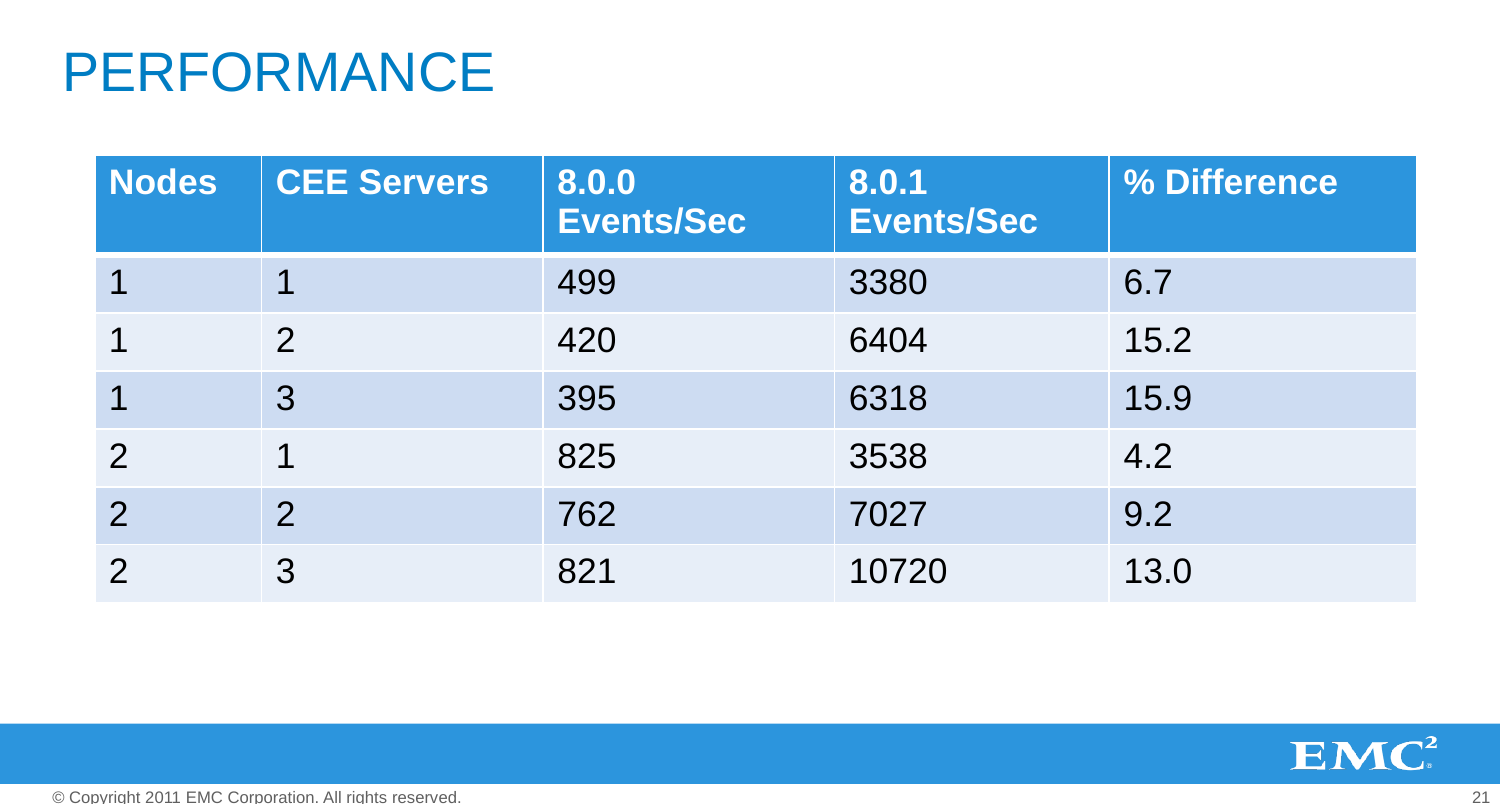

# Performance
| Nodes | CEE Servers | 8.0.0 Events/Sec | 8.0.1 Events/Sec | % Difference |
| --- | --- | --- | --- | --- |
| 1 | 1 | 499 | 3380 | 6.7 |
| 1 | 2 | 420 | 6404 | 15.2 |
| 1 | 3 | 395 | 6318 | 15.9 |
| 2 | 1 | 825 | 3538 | 4.2 |
| 2 | 2 | 762 | 7027 | 9.2 |
| 2 | 3 | 821 | 10720 | 13.0 |